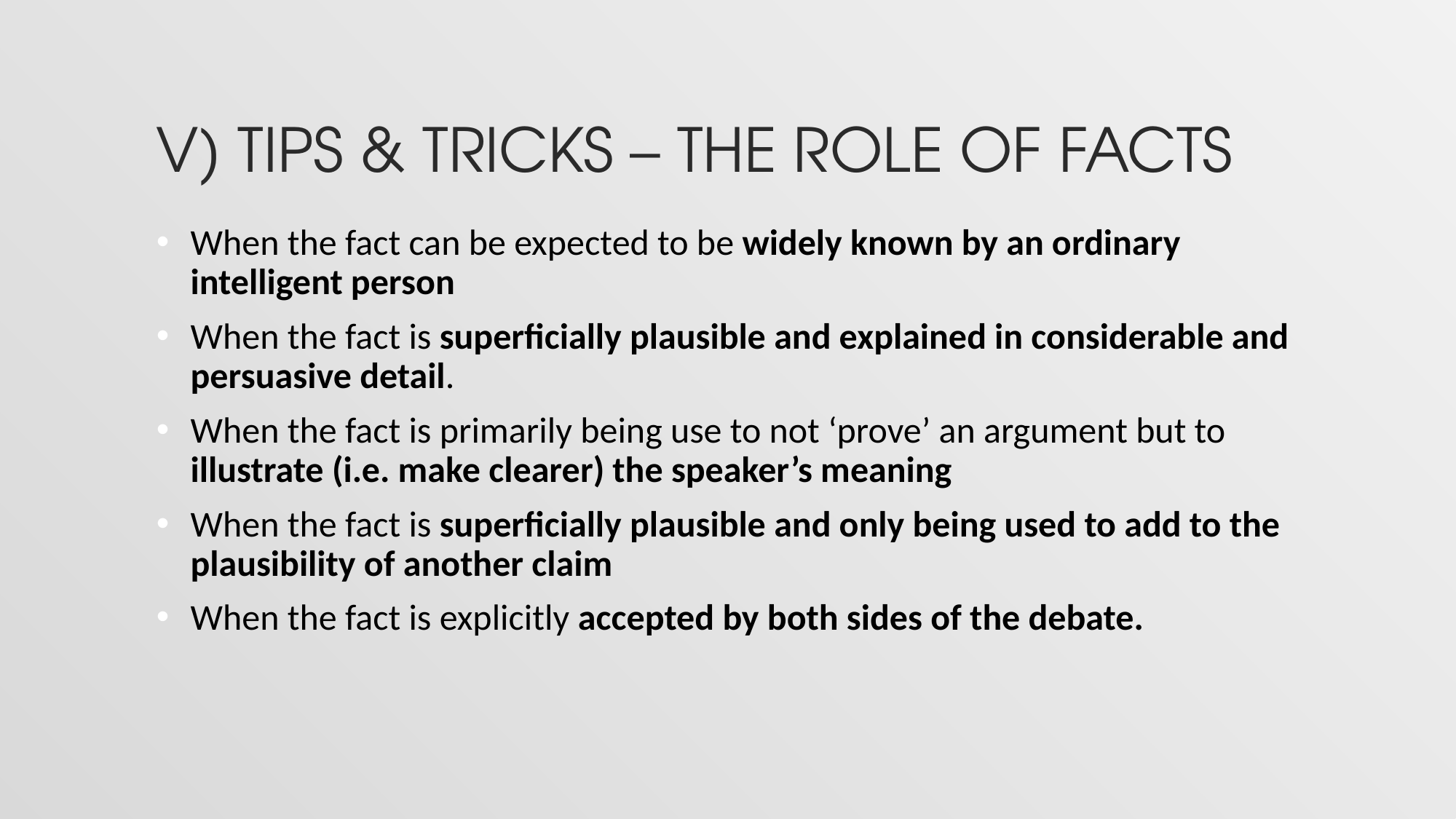

# V) Tips & Tricks – the role of facts
When the fact can be expected to be widely known by an ordinary intelligent person
When the fact is superficially plausible and explained in considerable and persuasive detail.
When the fact is primarily being use to not ‘prove’ an argument but to illustrate (i.e. make clearer) the speaker’s meaning
When the fact is superficially plausible and only being used to add to the plausibility of another claim
When the fact is explicitly accepted by both sides of the debate.